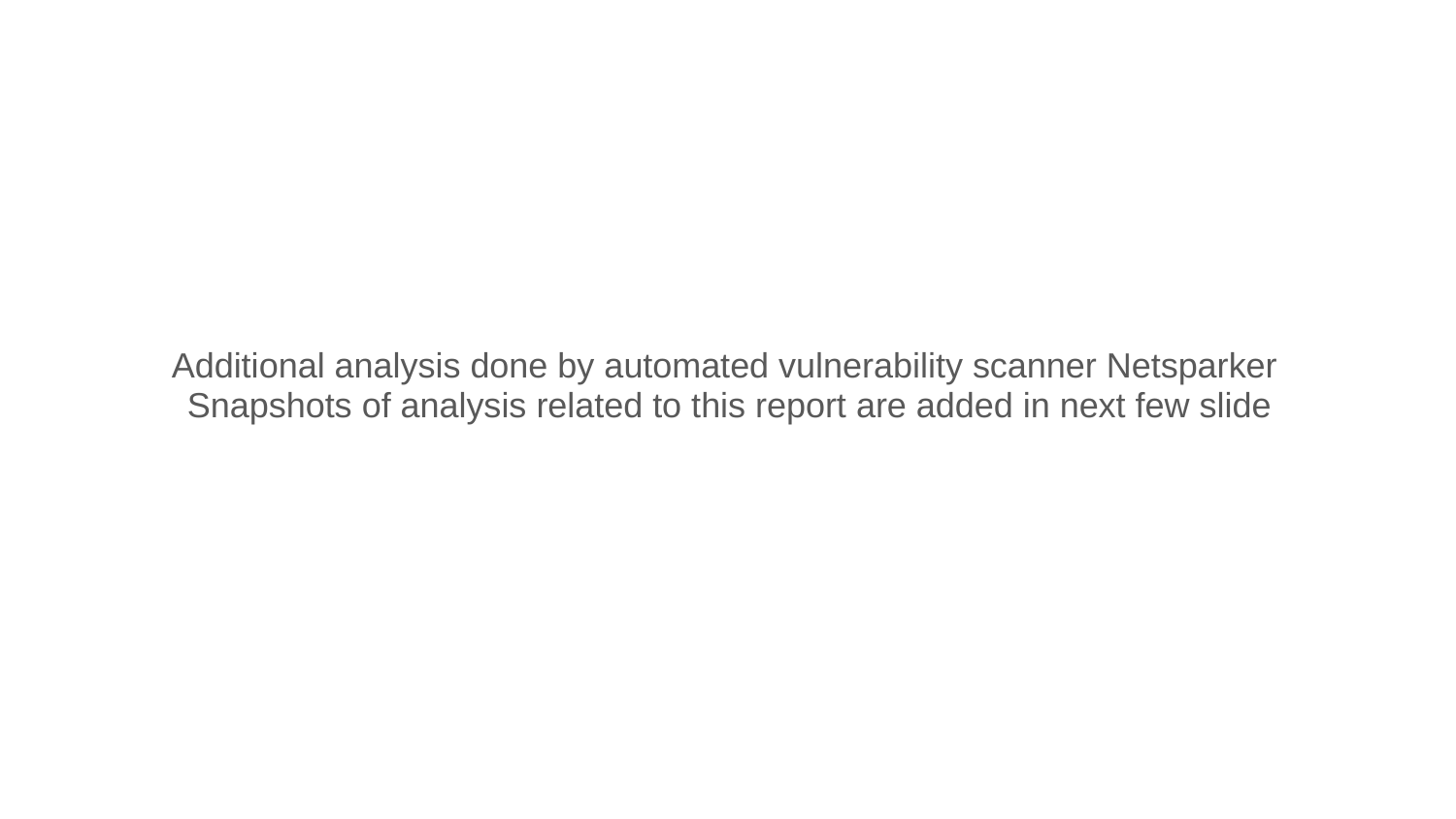

Additional analysis done by automated vulnerability scanner Netsparker
Snapshots of analysis related to this report are added in next few slide